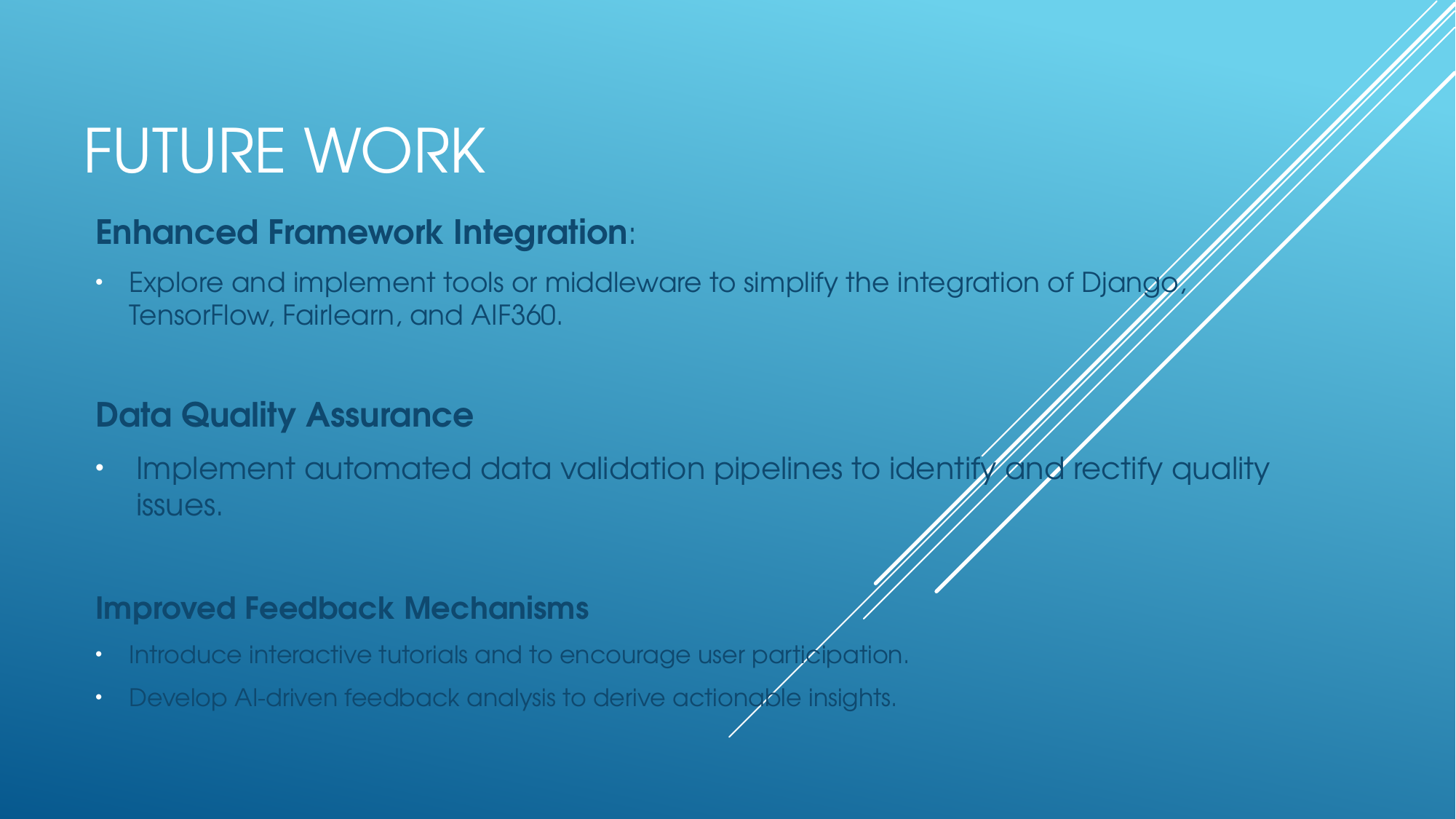

# Future Work
Enhanced Framework Integration:
Explore and implement tools or middleware to simplify the integration of Django, TensorFlow, Fairlearn, and AIF360.

Data Quality Assurance
Implement automated data validation pipelines to identify and rectify quality issues.

Improved Feedback Mechanisms
Introduce interactive tutorials and to encourage user participation.
Develop AI-driven feedback analysis to derive actionable insights.